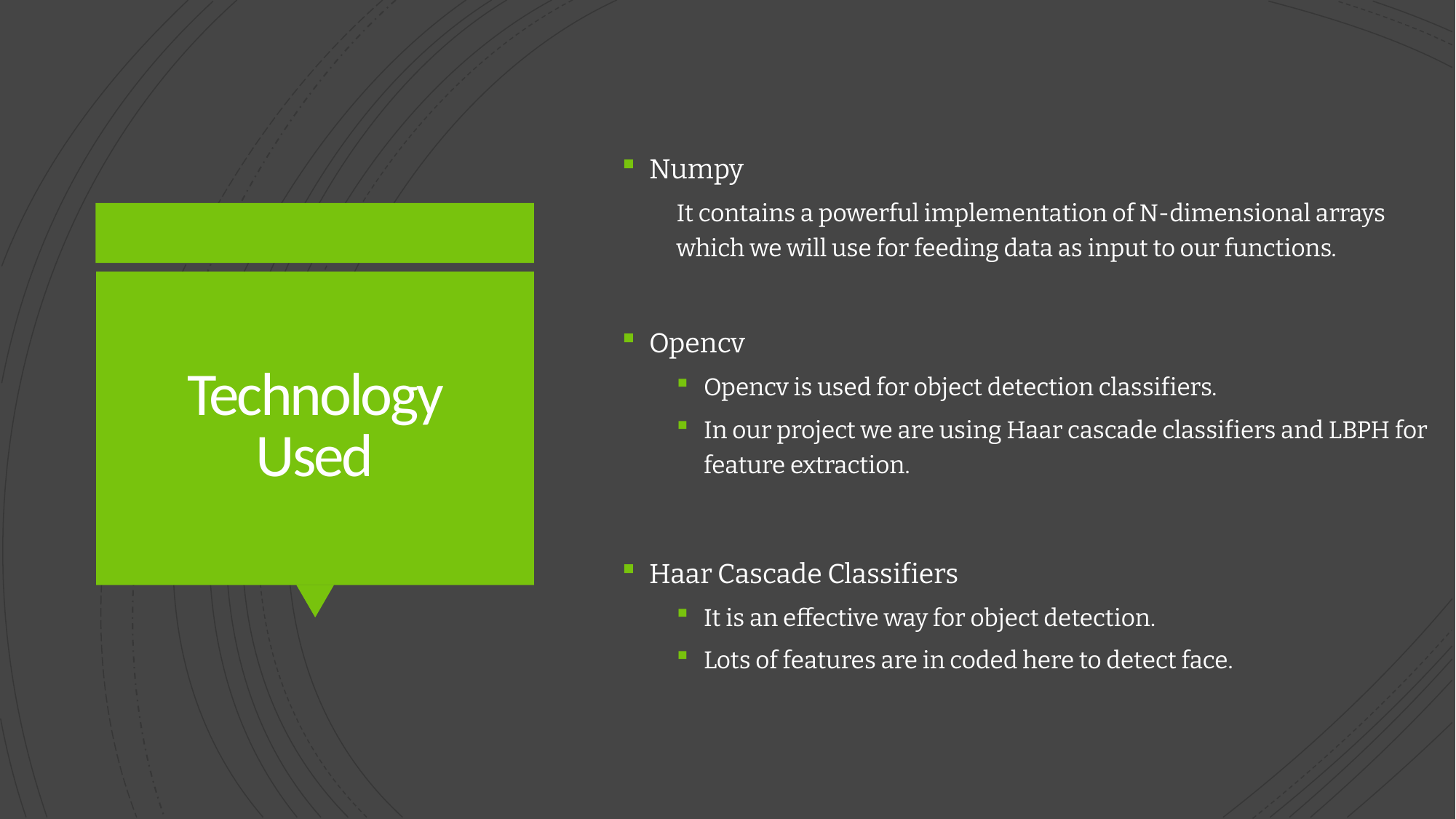

Numpy
It contains a powerful implementation of N-dimensional arrays which we will use for feeding data as input to our functions.

Opencv
Opencv is used for object detection classifiers.
In our project we are using Haar cascade classifiers and LBPH for feature extraction.

Haar Cascade Classifiers
It is an effective way for object detection.
Lots of features are in coded here to detect face.
# Technology Used